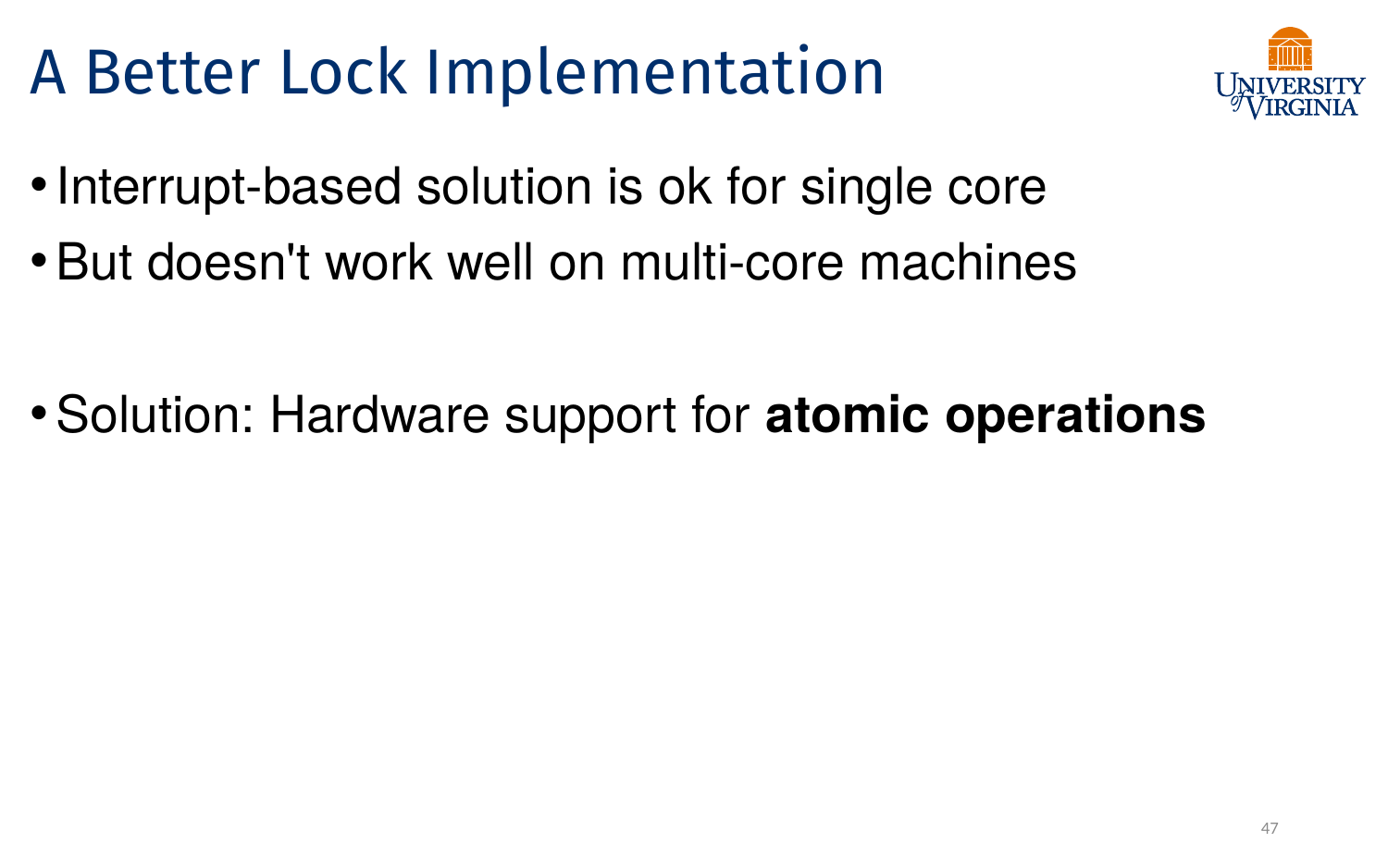

# A Better Lock Implementation
Interrupt-based solution is ok for single core
But doesn't work well on multi-core machines

Solution: Hardware support for atomic operations
47